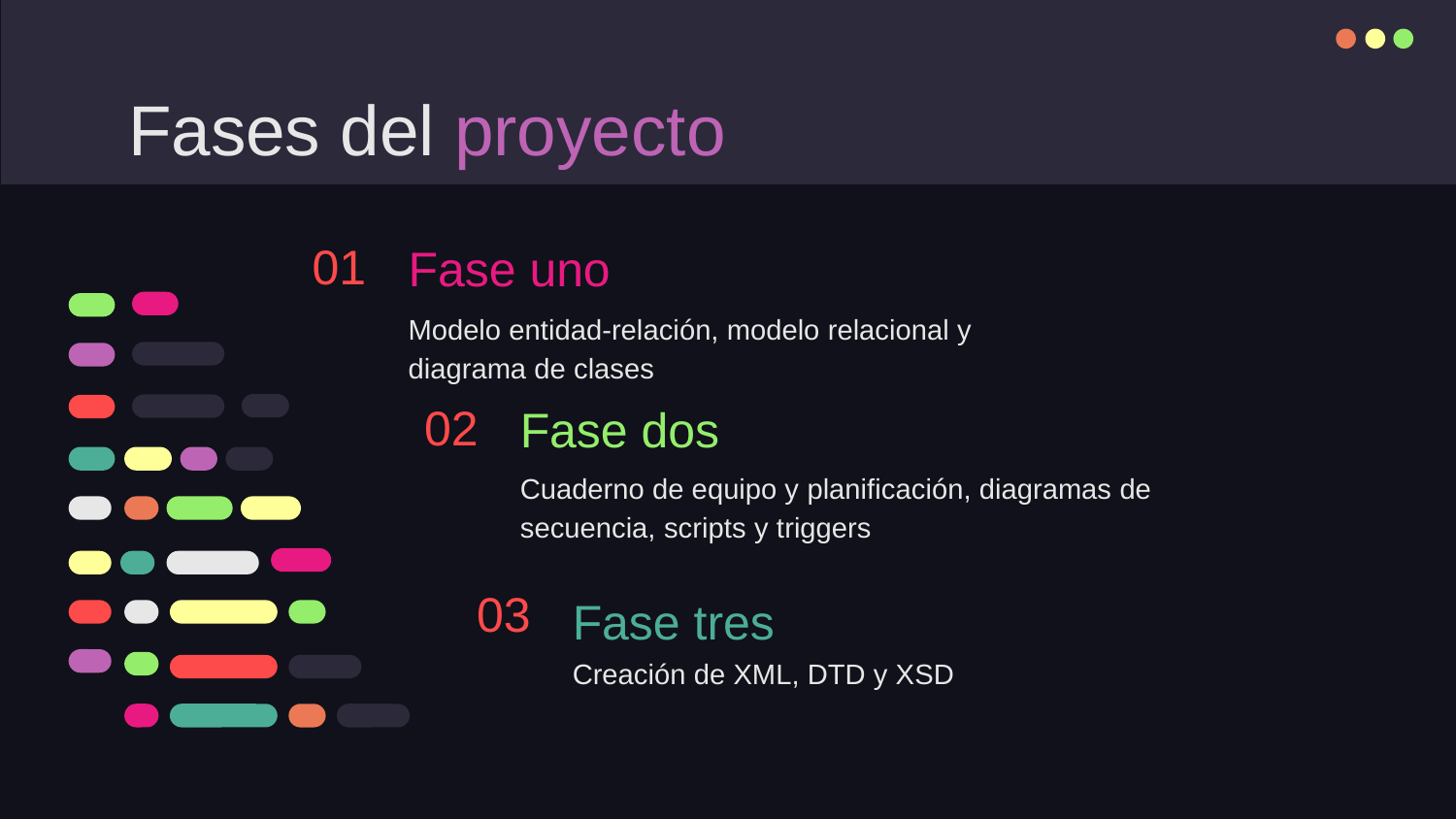

# Fases del proyecto
01
Fase uno

Modelo entidad-relación, modelo relacional y diagrama de clases
02
Fase dos
Cuaderno de equipo y planificación, diagramas de secuencia, scripts y triggers
03
Fase tres
Creación de XML, DTD y XSD